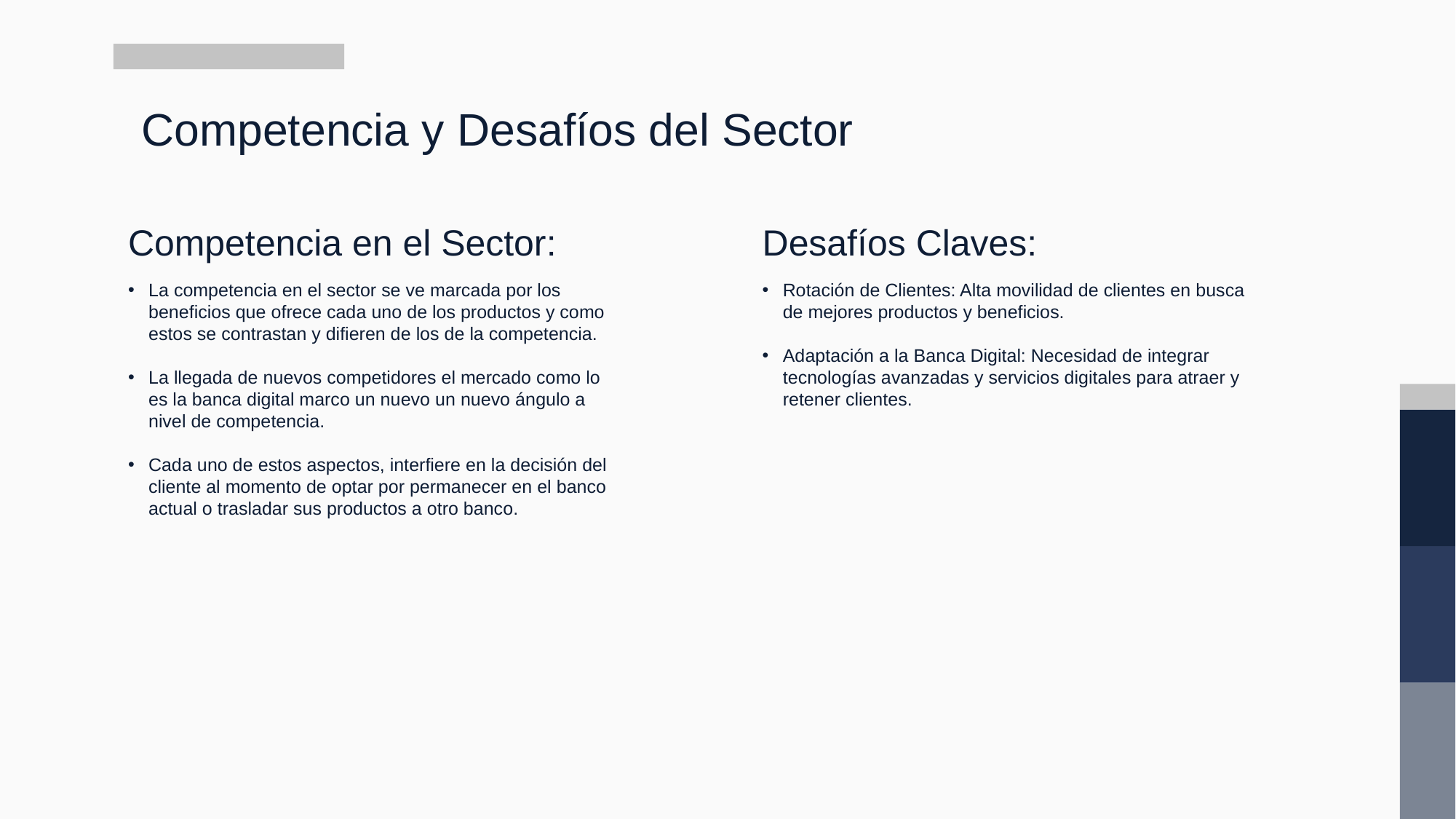

# Competencia y Desafíos del Sector
Competencia en el Sector:
Desafíos Claves:
La competencia en el sector se ve marcada por los beneficios que ofrece cada uno de los productos y como estos se contrastan y difieren de los de la competencia.

La llegada de nuevos competidores el mercado como lo es la banca digital marco un nuevo un nuevo ángulo a nivel de competencia.

Cada uno de estos aspectos, interfiere en la decisión del cliente al momento de optar por permanecer en el banco actual o trasladar sus productos a otro banco.
Rotación de Clientes: Alta movilidad de clientes en busca de mejores productos y beneficios.

Adaptación a la Banca Digital: Necesidad de integrar tecnologías avanzadas y servicios digitales para atraer y retener clientes.